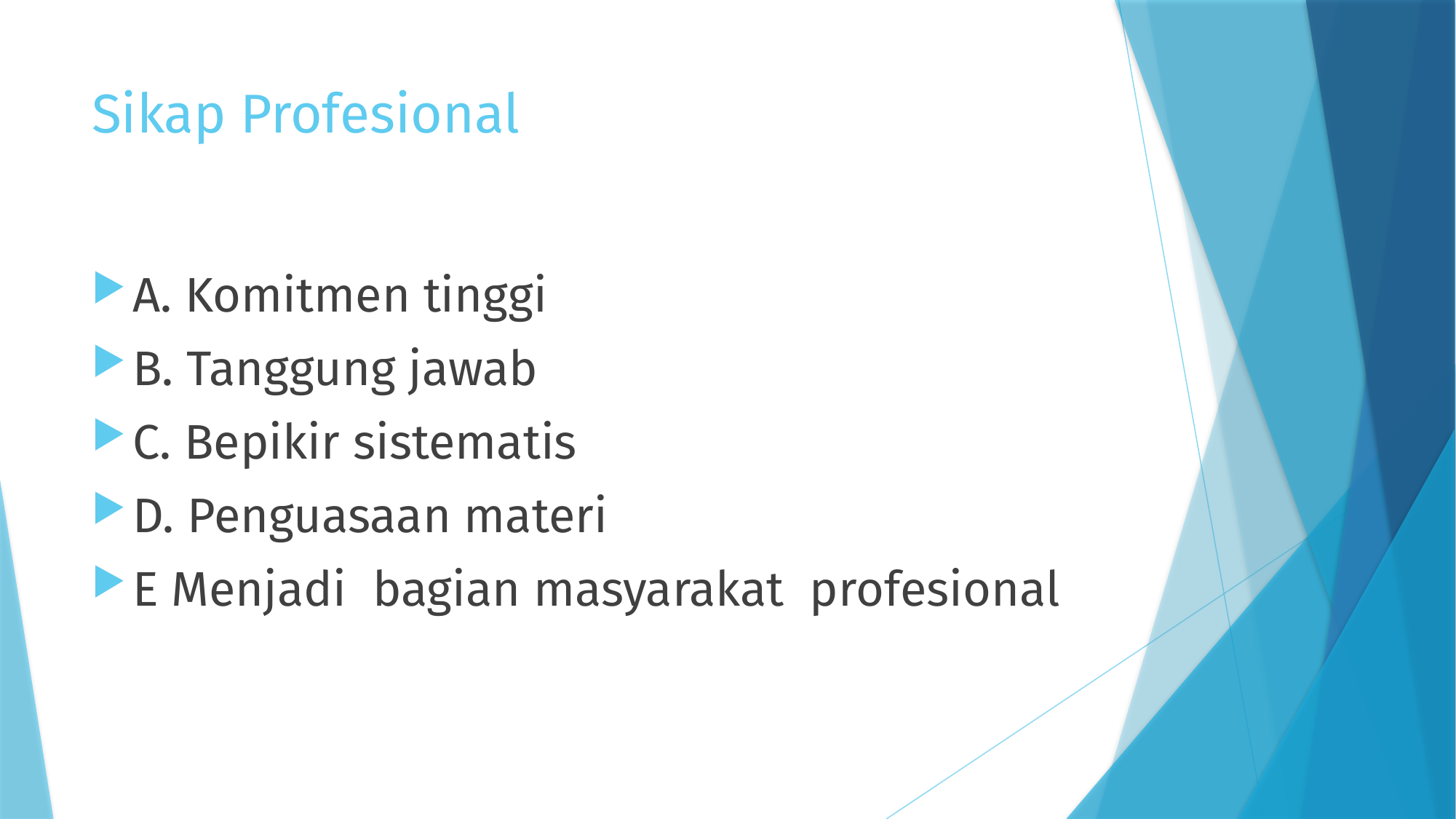

# Sikap Profesional
A. Komitmen tinggi
B. Tanggung jawab
C. Bepikir sistematis
D. Penguasaan materi
E Menjadi  bagian masyarakat  profesional